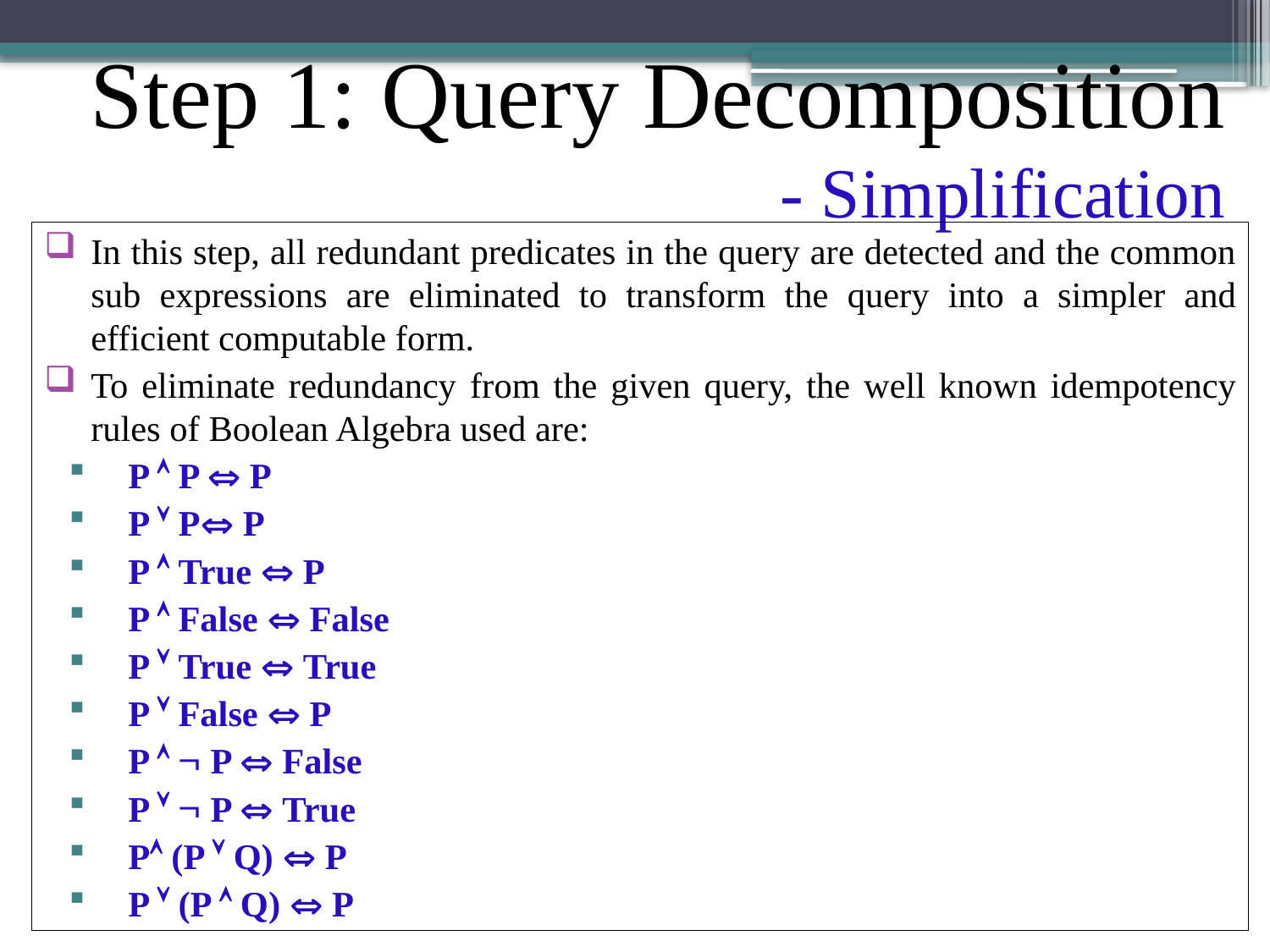

# Step 1: Query Decomposition - Simplification
In this step, all redundant predicates in the query are detected and the common sub expressions are eliminated to transform the query into a simpler and efficient computable form.
To eliminate redundancy from the given query, the well known idempotency rules of Boolean Algebra used are:
P ∧ P ⇔ P
P ∨ P⇔ P
P ∧ True ⇔ P
P ∧ False ⇔ False
P ∨ True ⇔ True
P ∨ False ⇔ P
P ∧ ¬ P ⇔ False
P ∨ ¬ P ⇔ True
P∧ (P ∨ Q) ⇔ P
P ∨ (P ∧ Q) ⇔ P